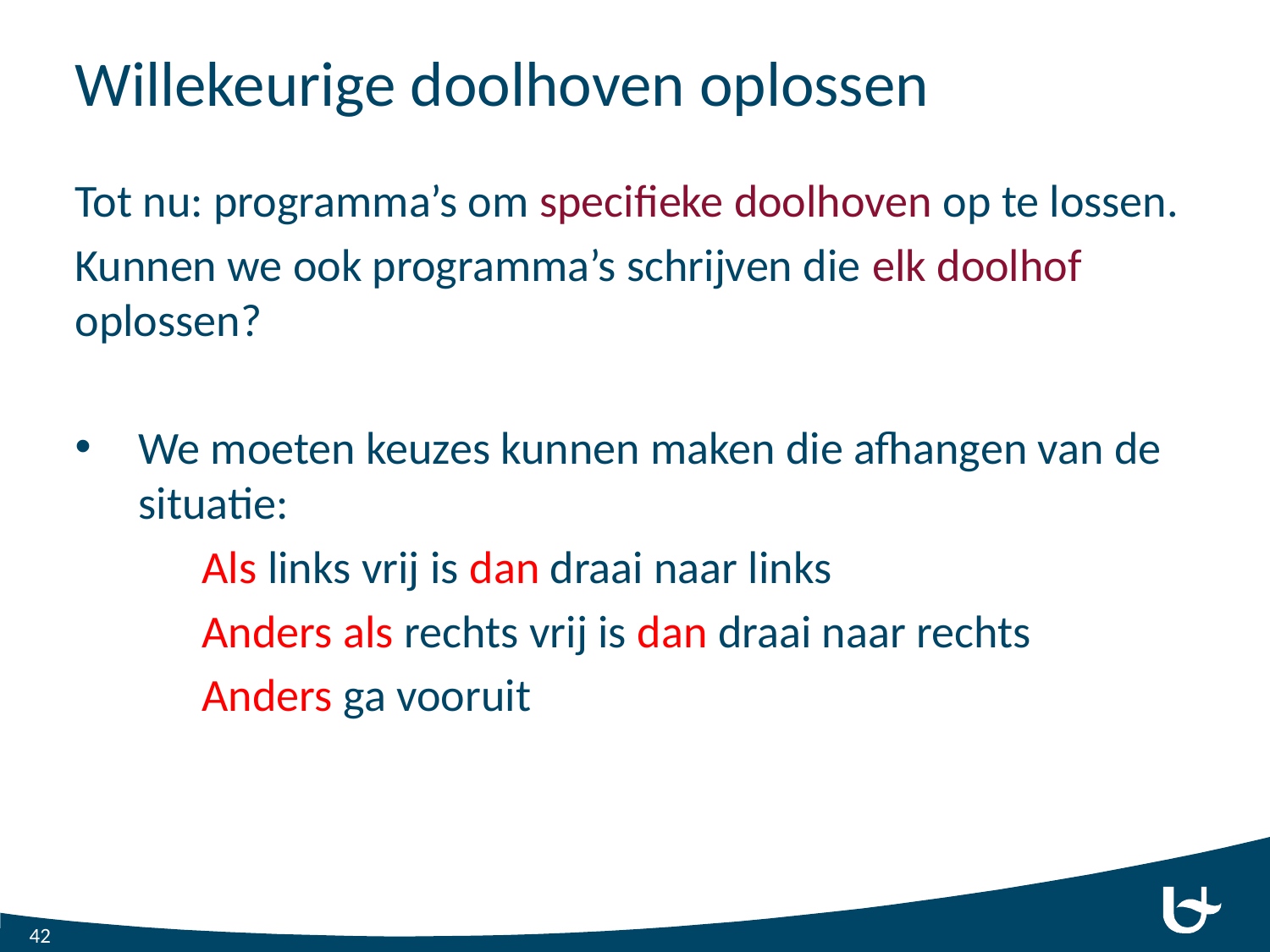

# Willekeurige doolhoven oplossen
Tot nu: programma’s om specifieke doolhoven op te lossen.
Kunnen we ook programma’s schrijven die elk doolhof oplossen?

We moeten keuzes kunnen maken die afhangen van de situatie:
	Als links vrij is dan draai naar links
	Anders als rechts vrij is dan draai naar rechts
	Anders ga vooruit
42